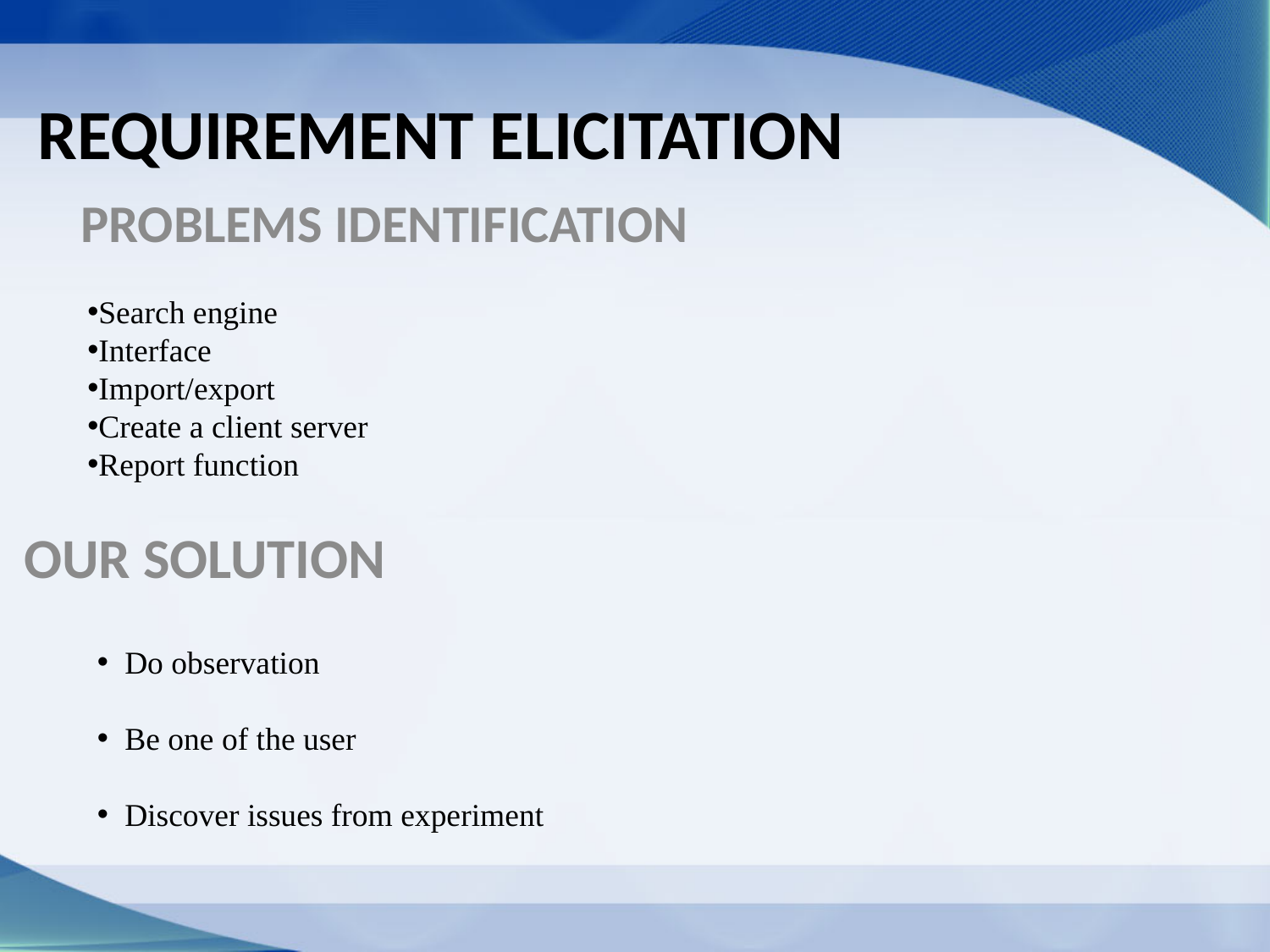

REQUIREMENT ELICITATION
Problems Identification
Search engine
Interface
Import/export
Create a client server
Report function

Our solution
  Do observation

  Be one of the user

  Discover issues from experiment